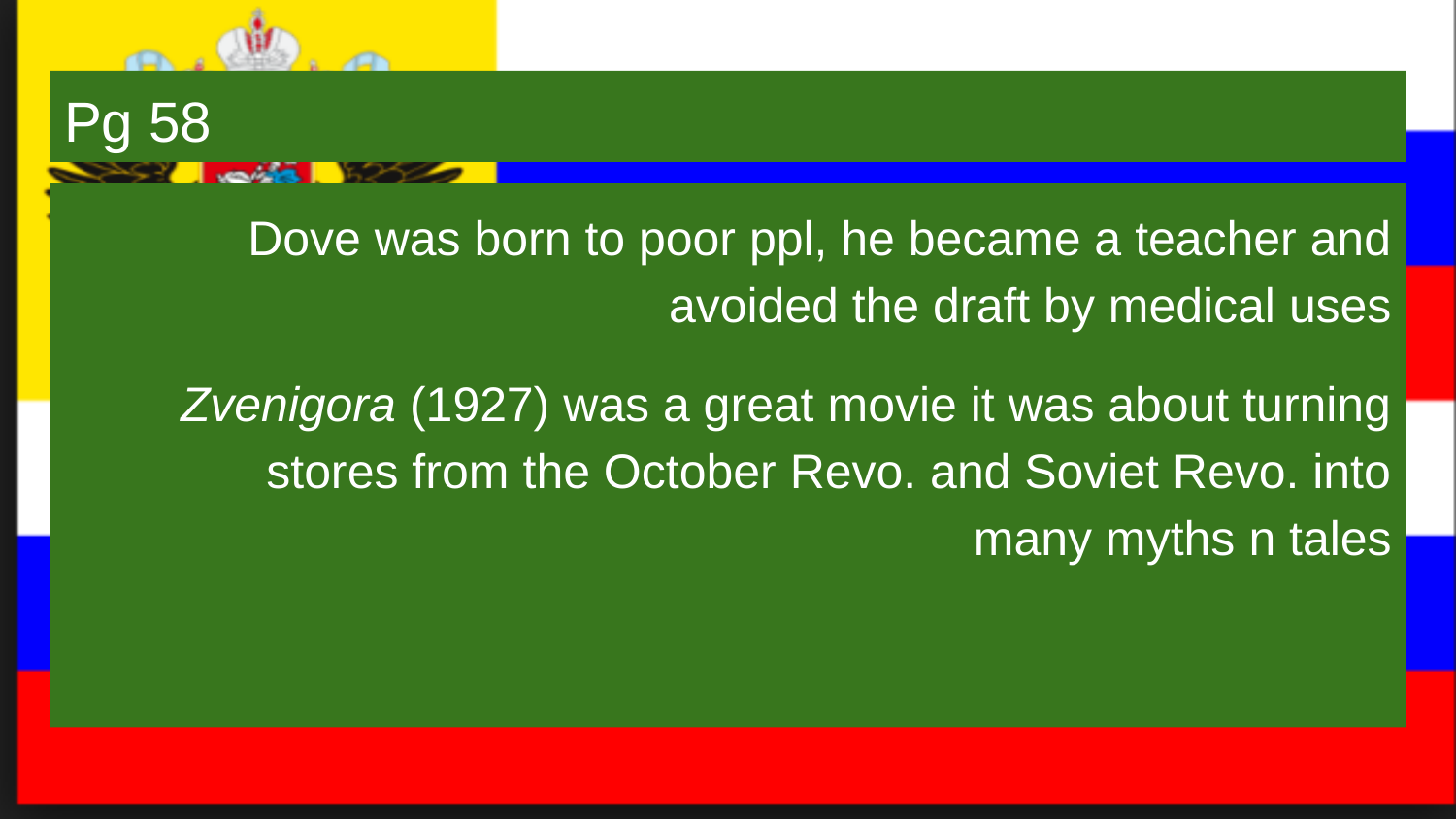

# Pg 58
Dove was born to poor ppl, he became a teacher and avoided the draft by medical uses
Zvenigora (1927) was a great movie it was about turning stores from the October Revo. and Soviet Revo. into many myths n tales